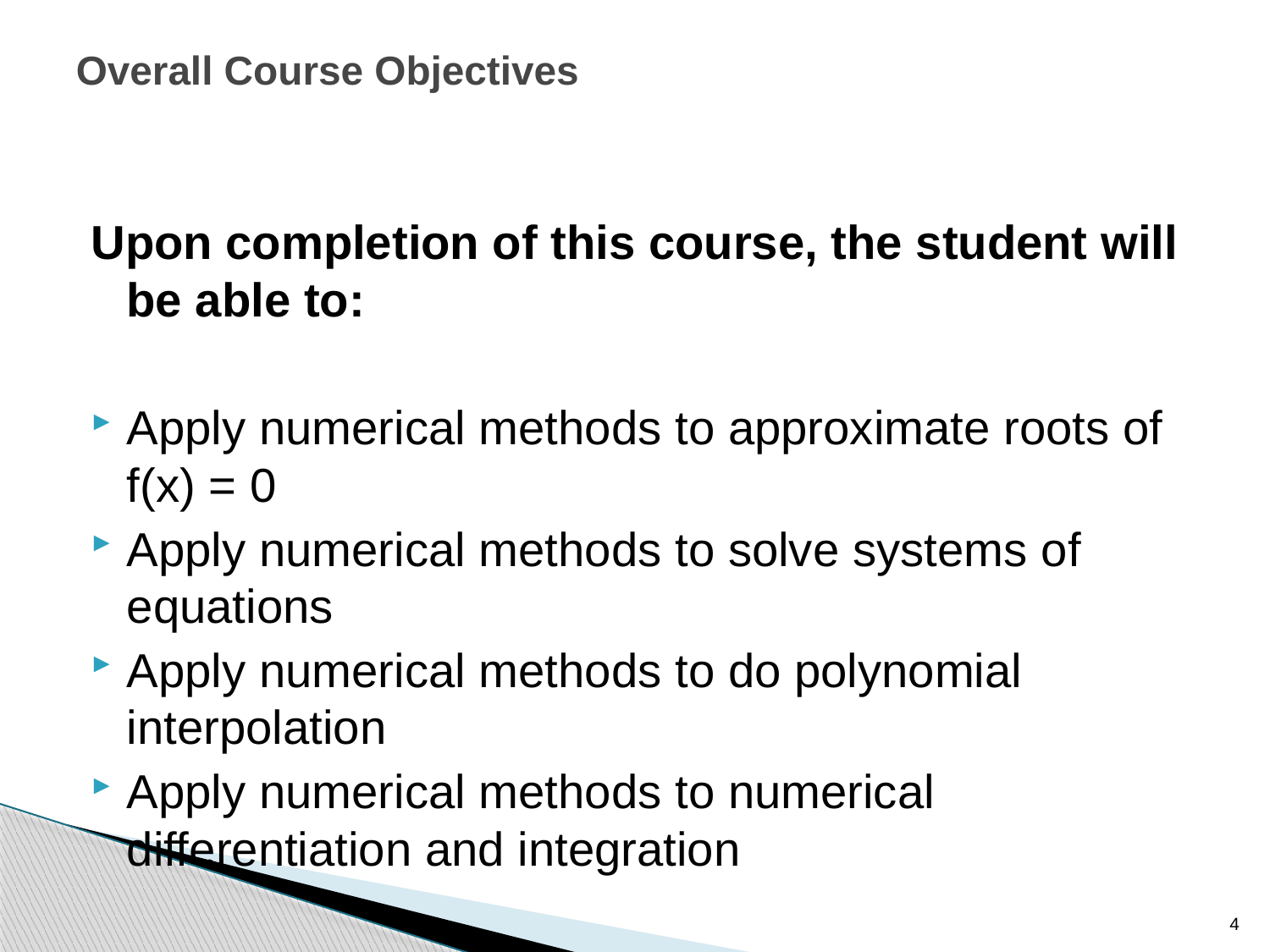

# Overall Course Objectives
Upon completion of this course, the student will be able to:

Apply numerical methods to approximate roots of f(x) = 0
Apply numerical methods to solve systems of equations
Apply numerical methods to do polynomial interpolation
Apply numerical methods to numerical differentiation and integration

4